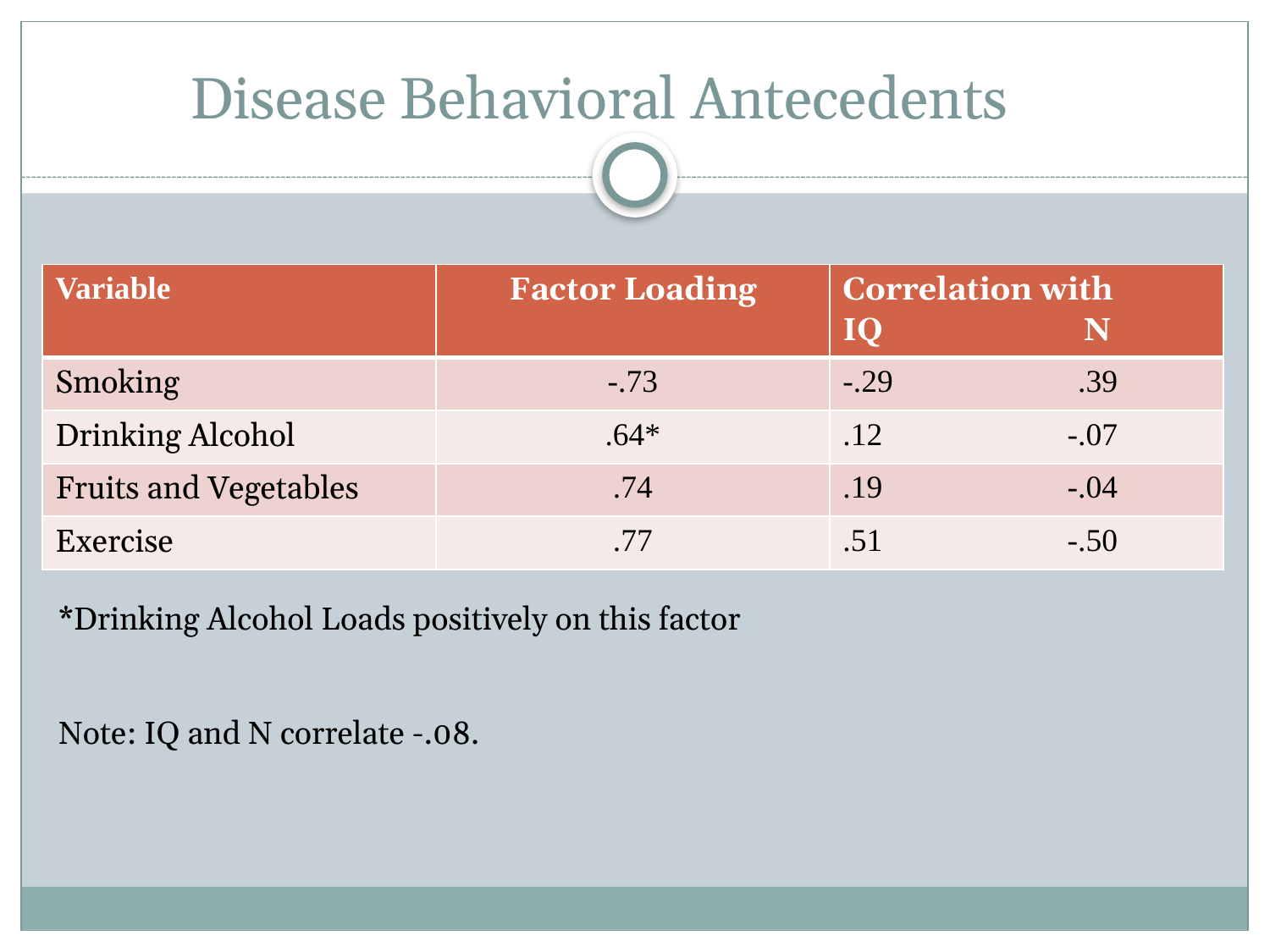

# Disease Behavioral Antecedents
| Variable | Factor Loading | Correlation with IQ N |
| --- | --- | --- |
| Smoking | -.73 | -.29 .39 |
| Drinking Alcohol | .64\* | .12 -.07 |
| Fruits and Vegetables | .74 | .19 -.04 |
| Exercise | .77 | .51 -.50 |
*Drinking Alcohol Loads positively on this factor

Note: IQ and N correlate -.08.